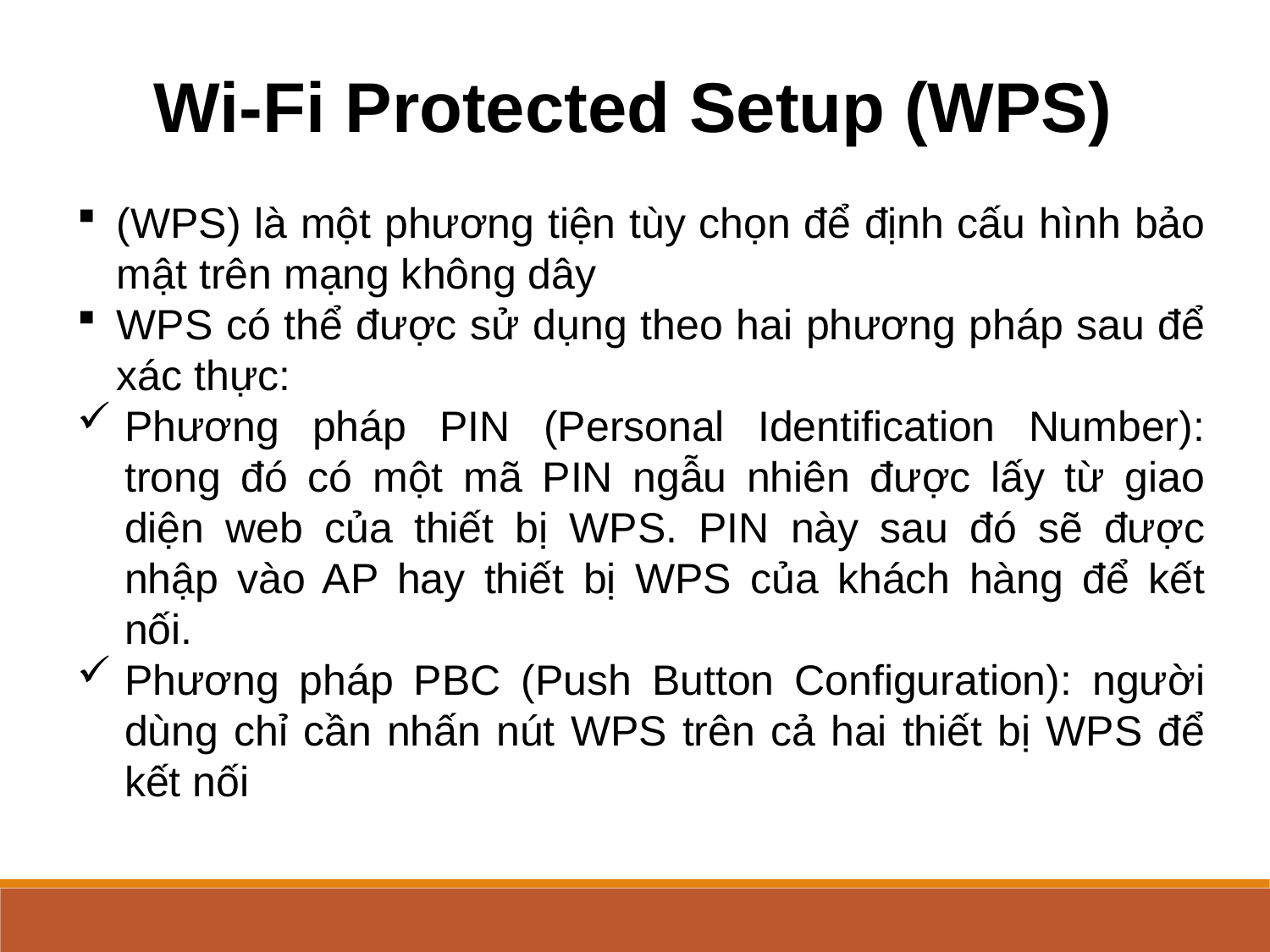

Wi-Fi Protected Setup (WPS)
(WPS) là một phương tiện tùy chọn để định cấu hình bảo mật trên mạng không dây
WPS có thể được sử dụng theo hai phương pháp sau để xác thực:
Phương pháp PIN (Personal Identification Number): trong đó có một mã PIN ngẫu nhiên được lấy từ giao diện web của thiết bị WPS. PIN này sau đó sẽ được nhập vào AP hay thiết bị WPS của khách hàng để kết nối.
Phương pháp PBC (Push Button Configuration): người dùng chỉ cần nhấn nút WPS trên cả hai thiết bị WPS để kết nối